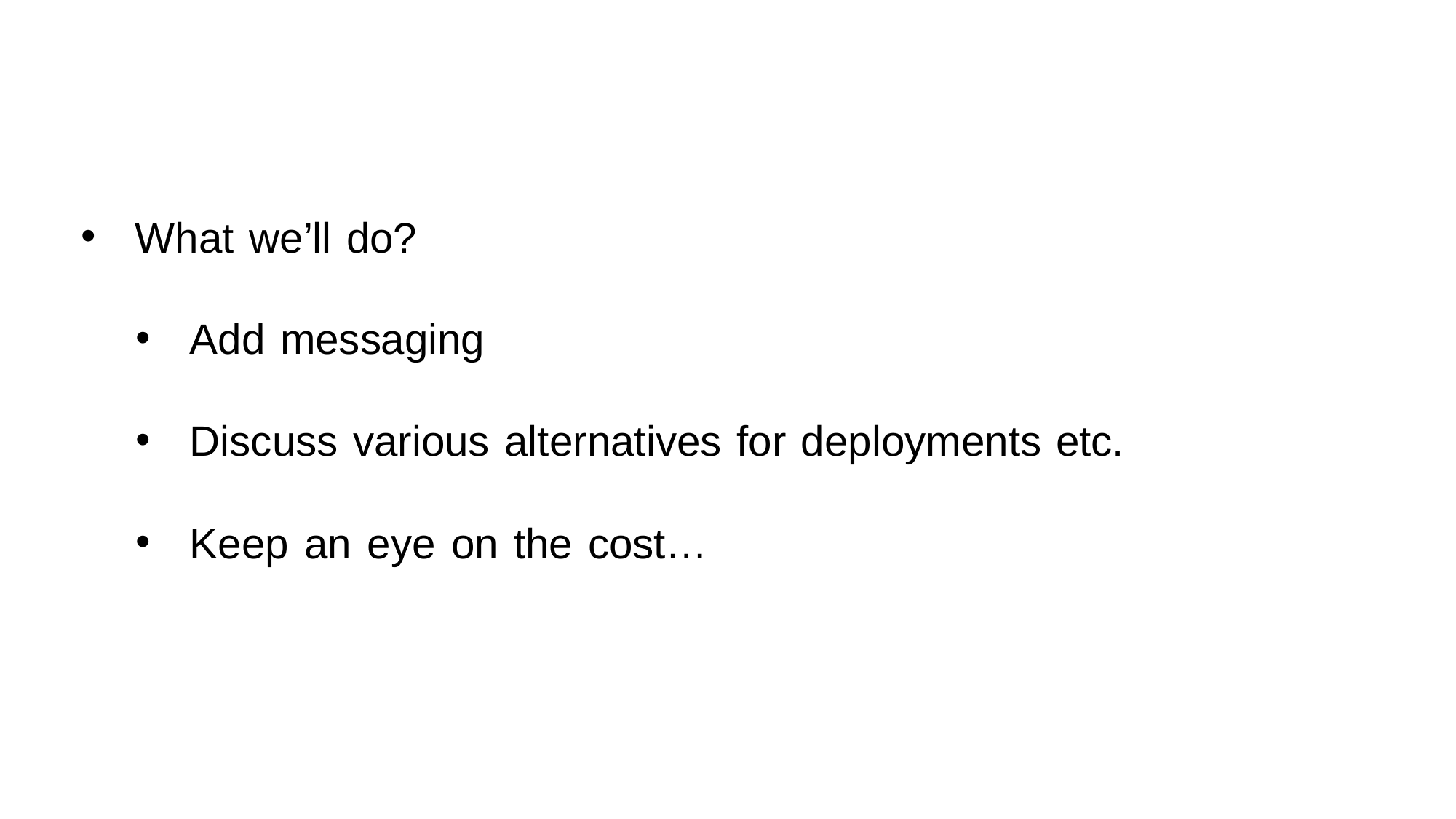

What we’ll do?

Add messaging

Discuss various alternatives for deployments etc.

Keep an eye on the cost…